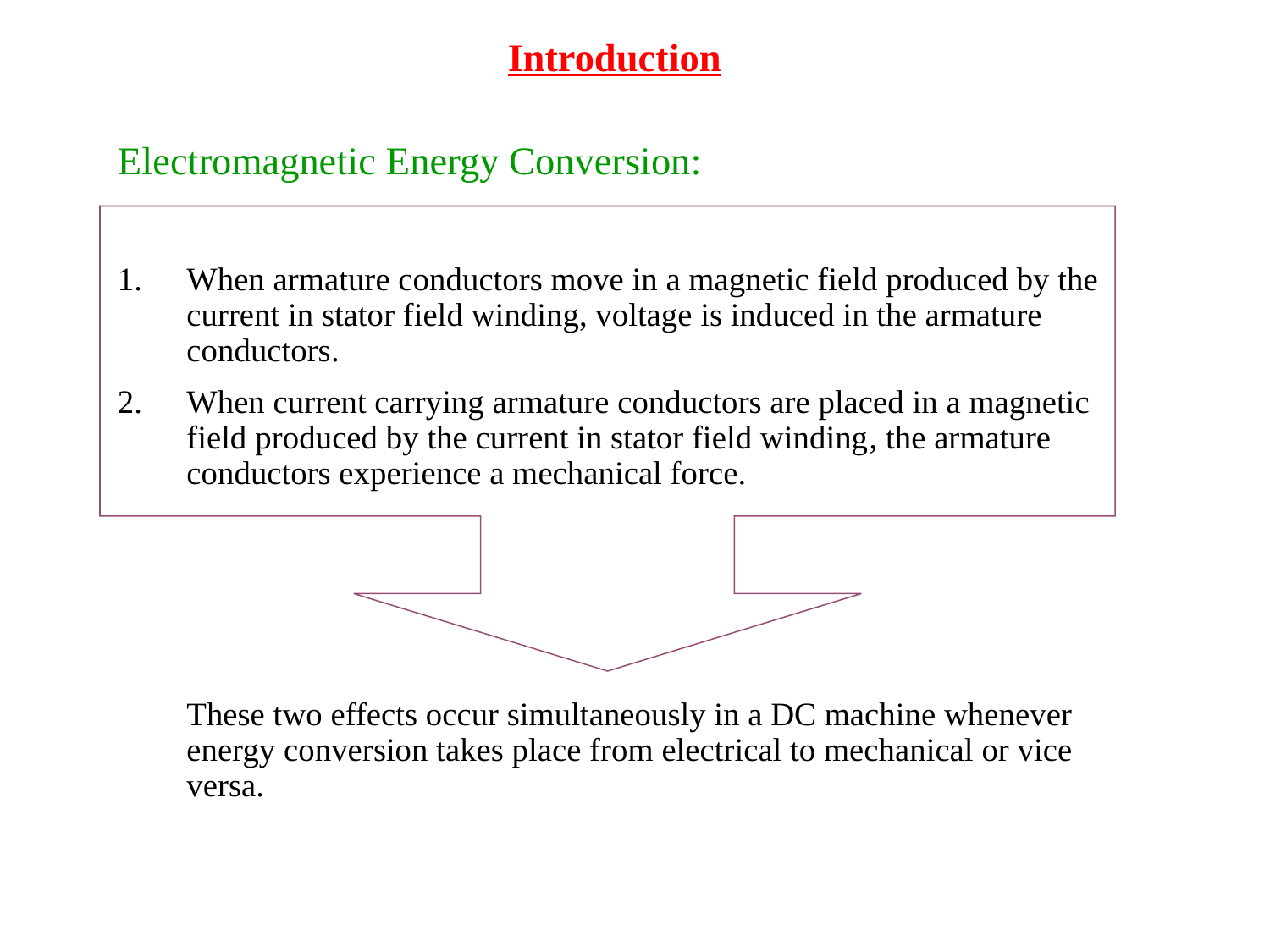

Introduction

Electromagnetic Energy Conversion:

When armature conductors move in a magnetic field produced by the current in stator field winding, voltage is induced in the armature conductors.
When current carrying armature conductors are placed in a magnetic field produced by the current in stator field winding, the armature conductors experience a mechanical force.

	These two effects occur simultaneously in a DC machine whenever energy conversion takes place from electrical to mechanical or vice versa.